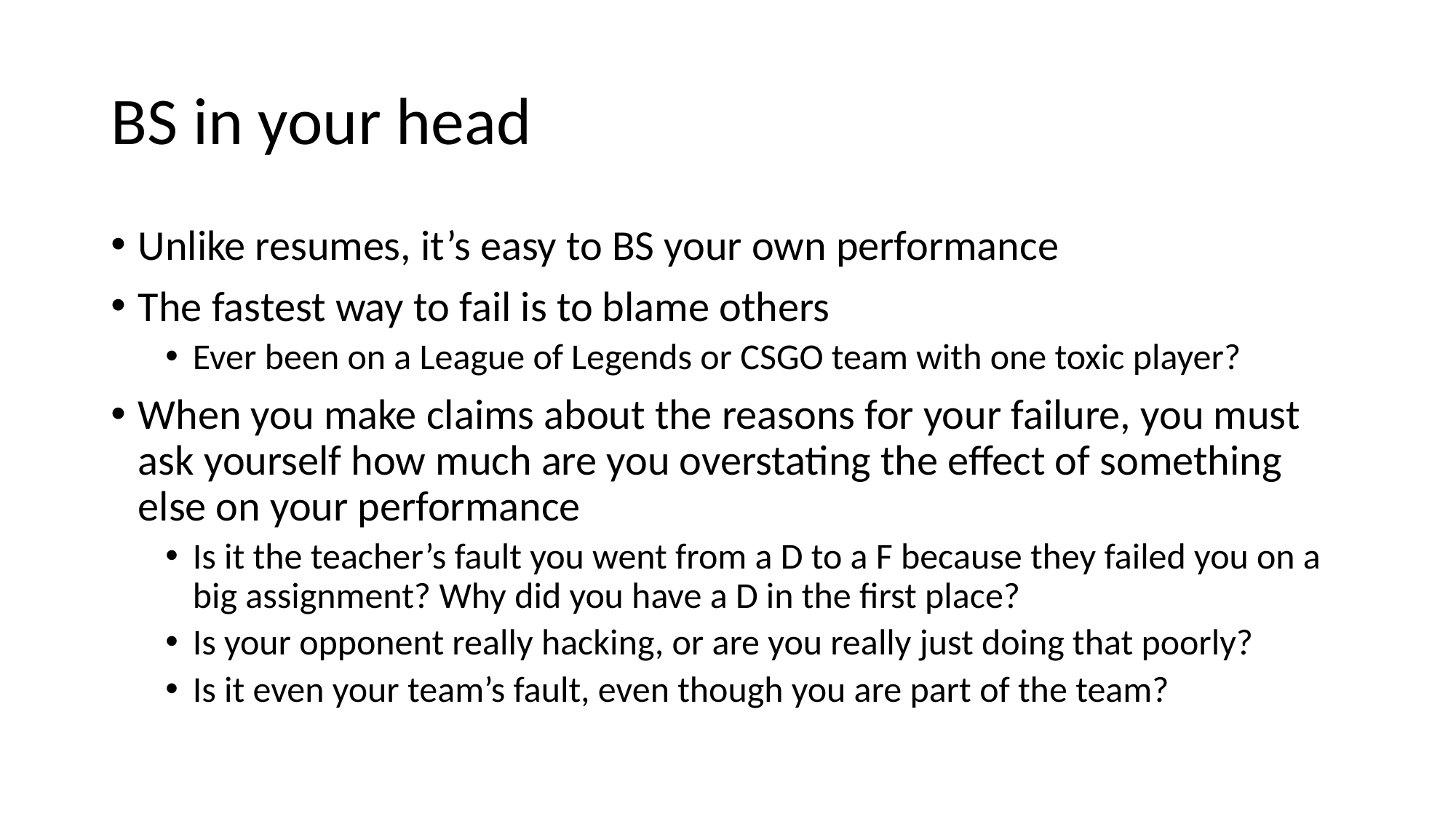

# BS in your head
Unlike resumes, it’s easy to BS your own performance
The fastest way to fail is to blame others
Ever been on a League of Legends or CSGO team with one toxic player?
When you make claims about the reasons for your failure, you must ask yourself how much are you overstating the effect of something else on your performance
Is it the teacher’s fault you went from a D to a F because they failed you on a big assignment? Why did you have a D in the first place?
Is your opponent really hacking, or are you really just doing that poorly?
Is it even your team’s fault, even though you are part of the team?